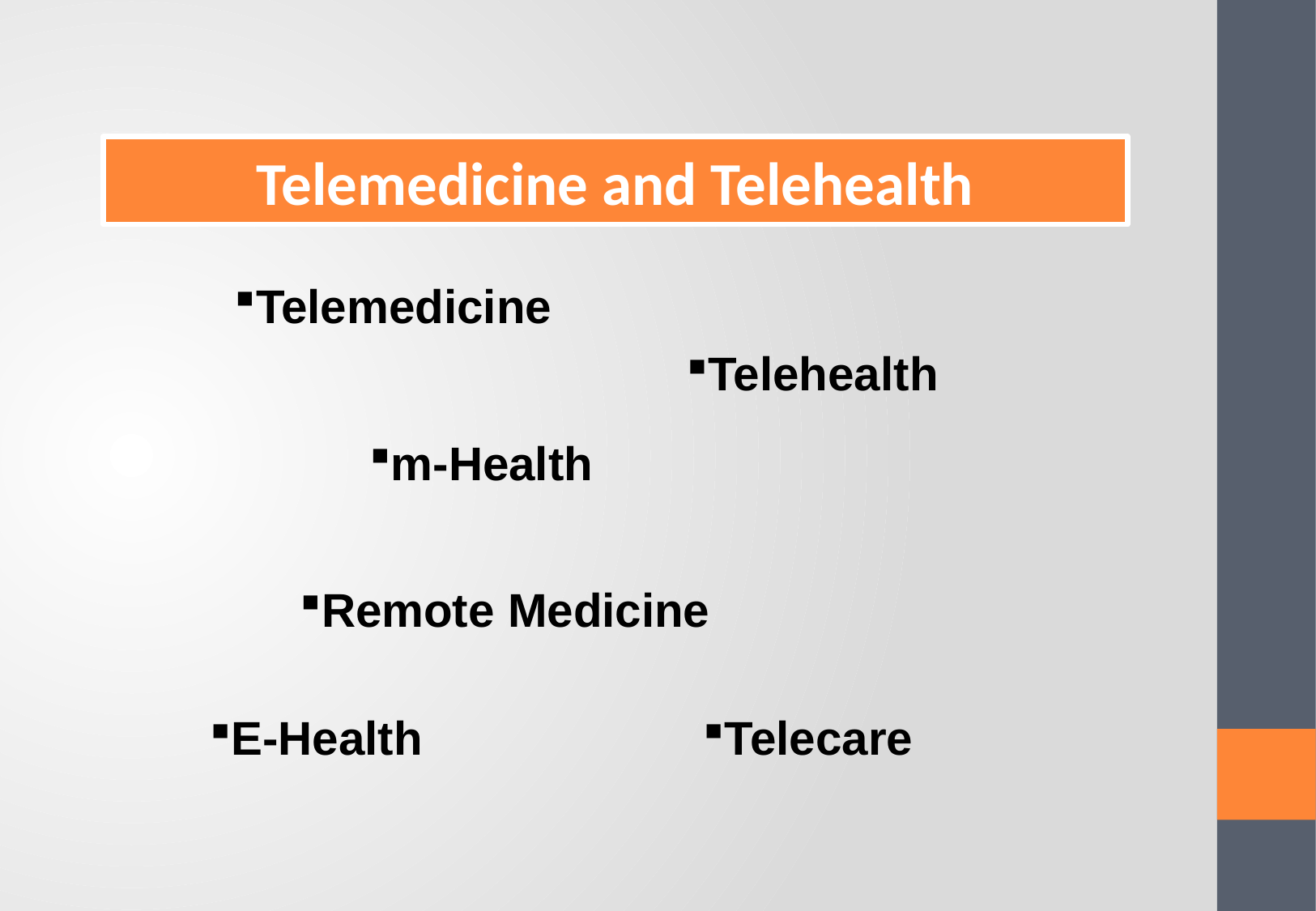

Telemedicine and Telehealth
Telemedicine
Telehealth
m-Health
Remote Medicine
E-Health
Telecare